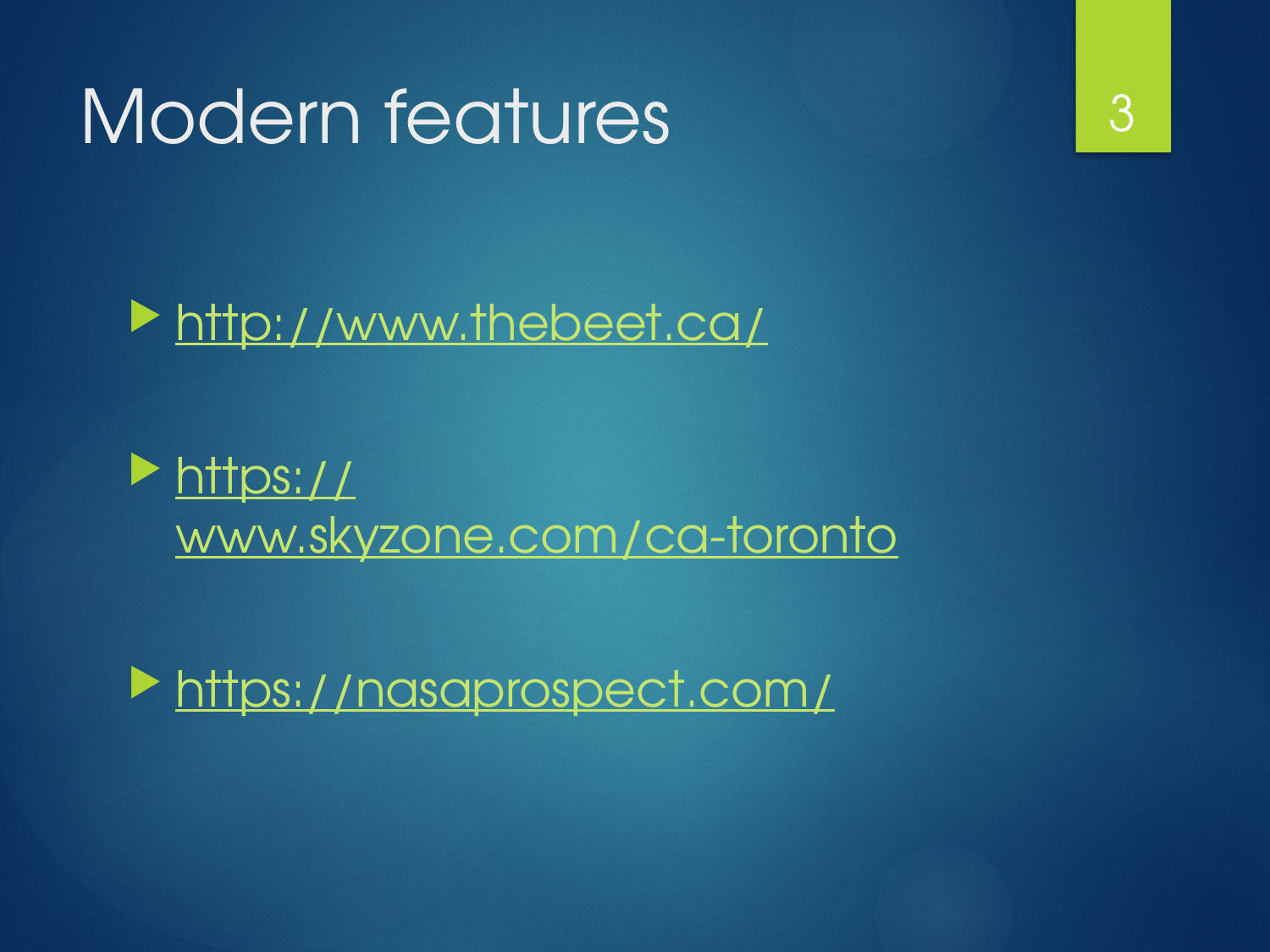

3
# Modern features
http://www.thebeet.ca/

https://www.skyzone.com/ca-toronto

https://nasaprospect.com/